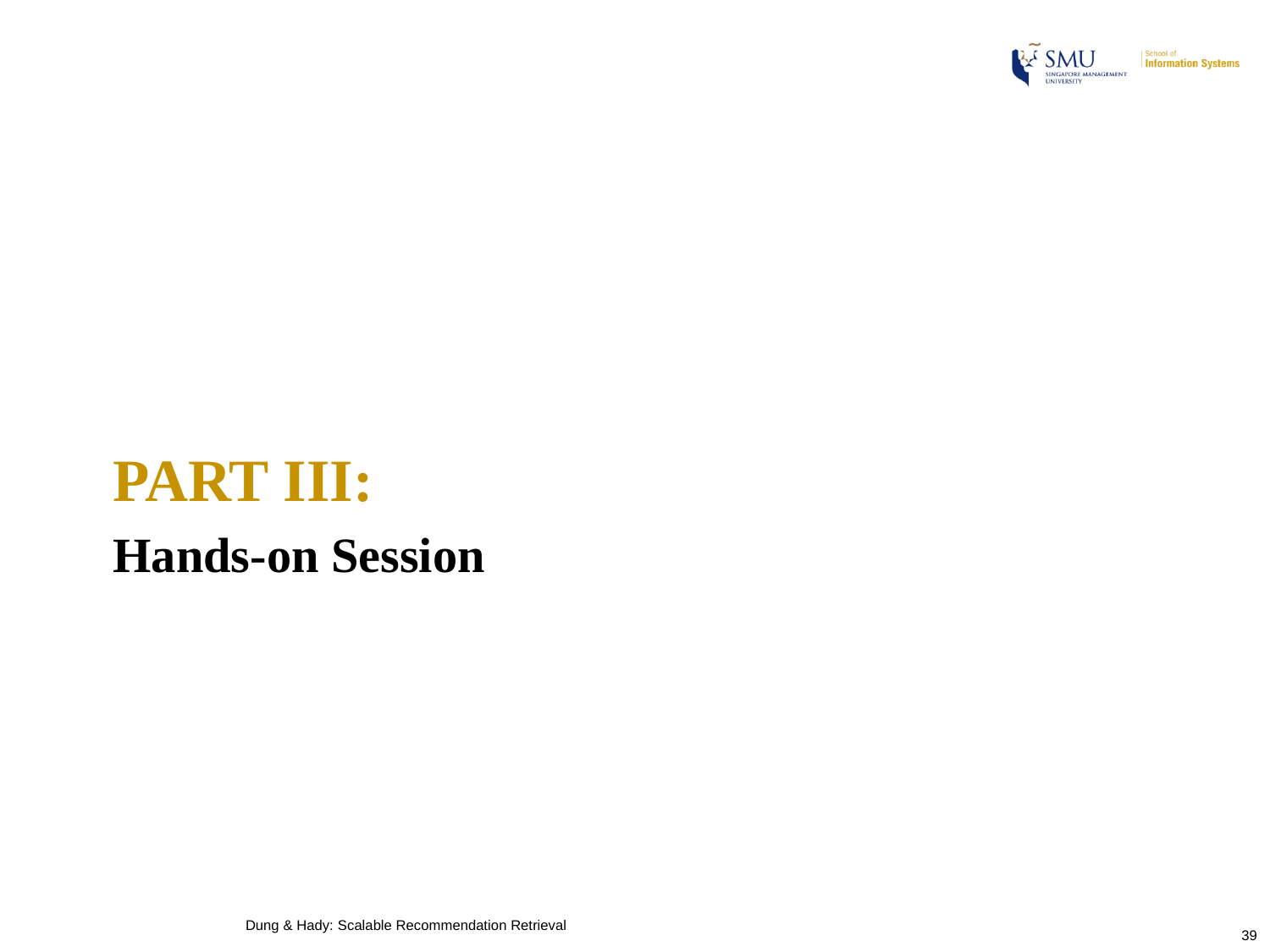

# Part III:
Hands-on Session
Dung & Hady: Scalable Recommendation Retrieval
39